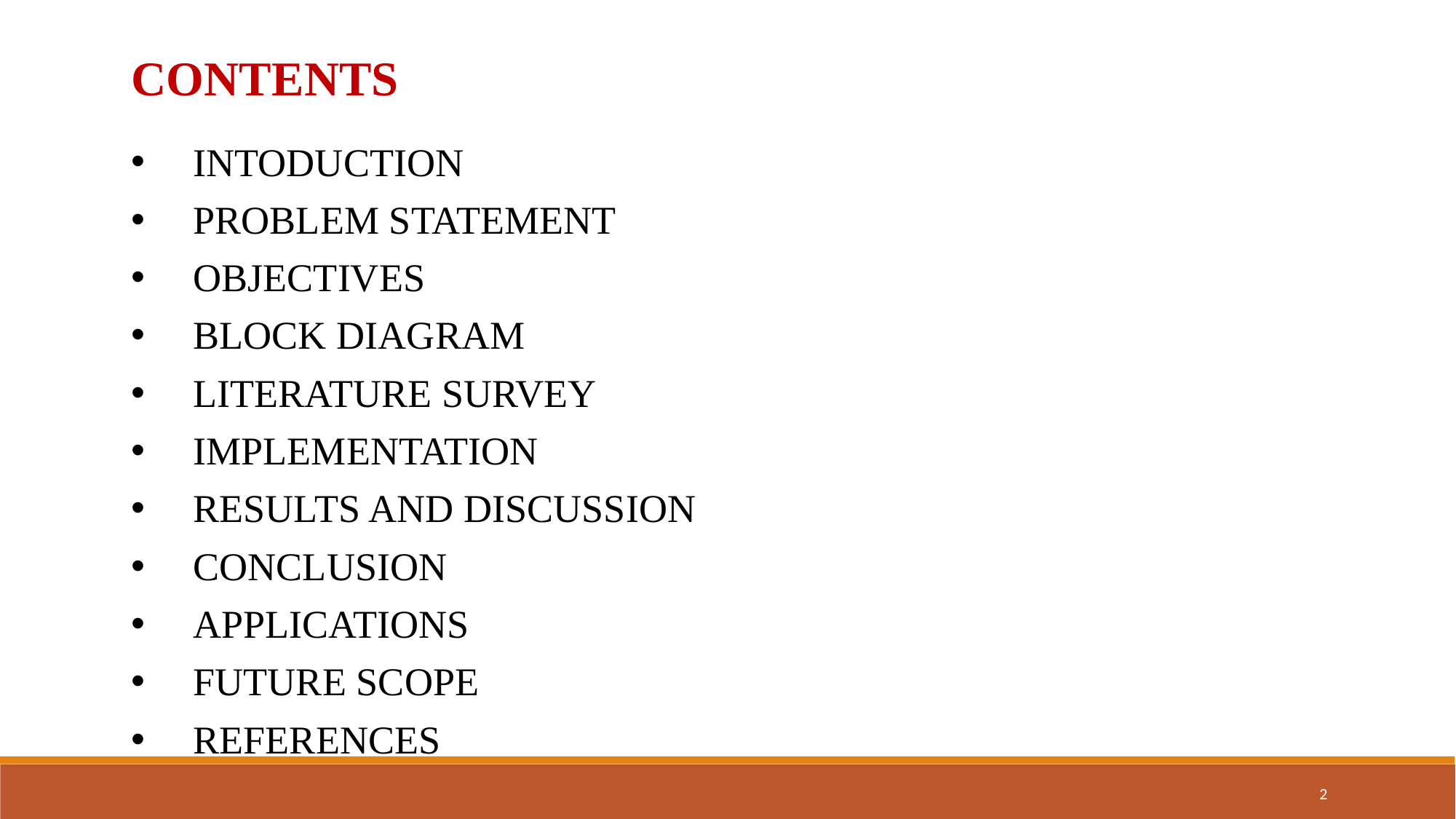

Contents
INTODUCTION
PROBLEM STATEMENT
OBJECTIVES
BLOCK DIAGRAM
LITERATURE SURVEY
IMPLEMENTATION
RESULTS AND DISCUSSION
CONCLUSION
APPLICATIONS
FUTURE SCOPE
REFERENCES
2